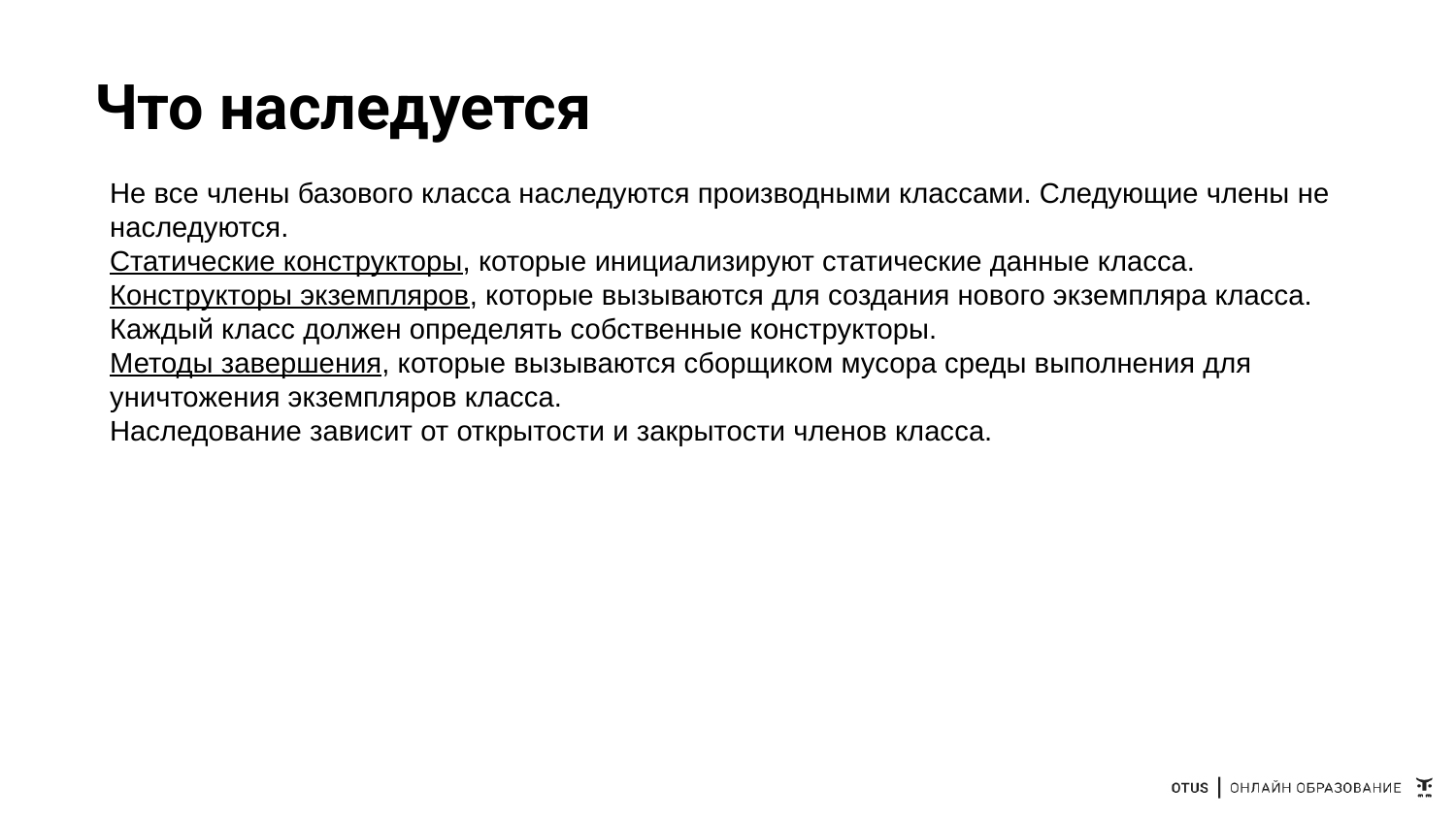

# Что наследуется
Не все члены базового класса наследуются производными классами. Следующие члены не наследуются.
Статические конструкторы, которые инициализируют статические данные класса.
Конструкторы экземпляров, которые вызываются для создания нового экземпляра класса. Каждый класс должен определять собственные конструкторы.
Методы завершения, которые вызываются сборщиком мусора среды выполнения для уничтожения экземпляров класса.
Наследование зависит от открытости и закрытости членов класса.